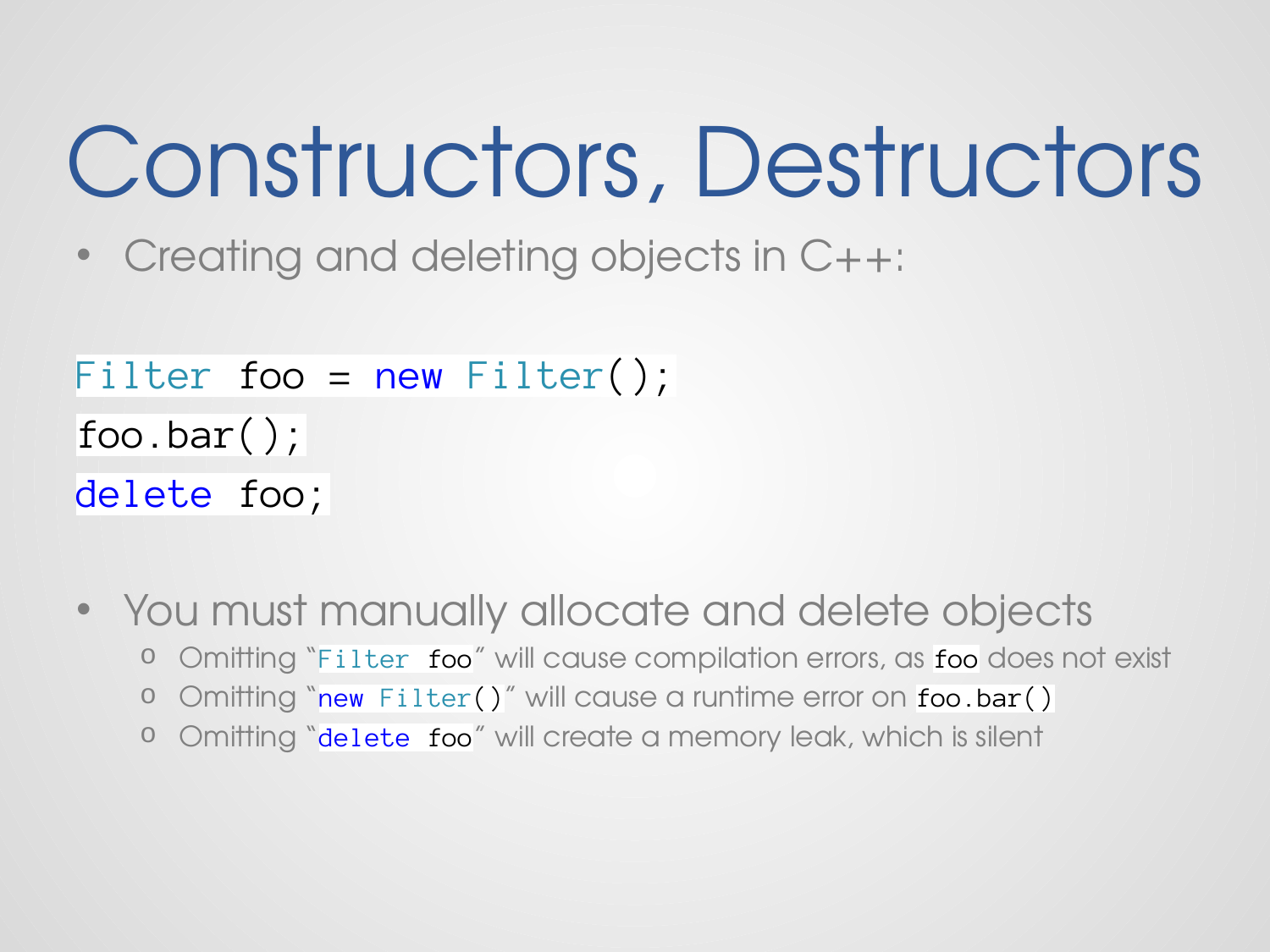

# Constructors, Destructors
Creating and deleting objects in C++:

Filter foo = new Filter();
foo.bar();
delete foo;

You must manually allocate and delete objects
Omitting “Filter foo” will cause compilation errors, as foo does not exist
Omitting “new Filter()” will cause a runtime error on foo.bar()
Omitting “delete foo” will create a memory leak, which is silent